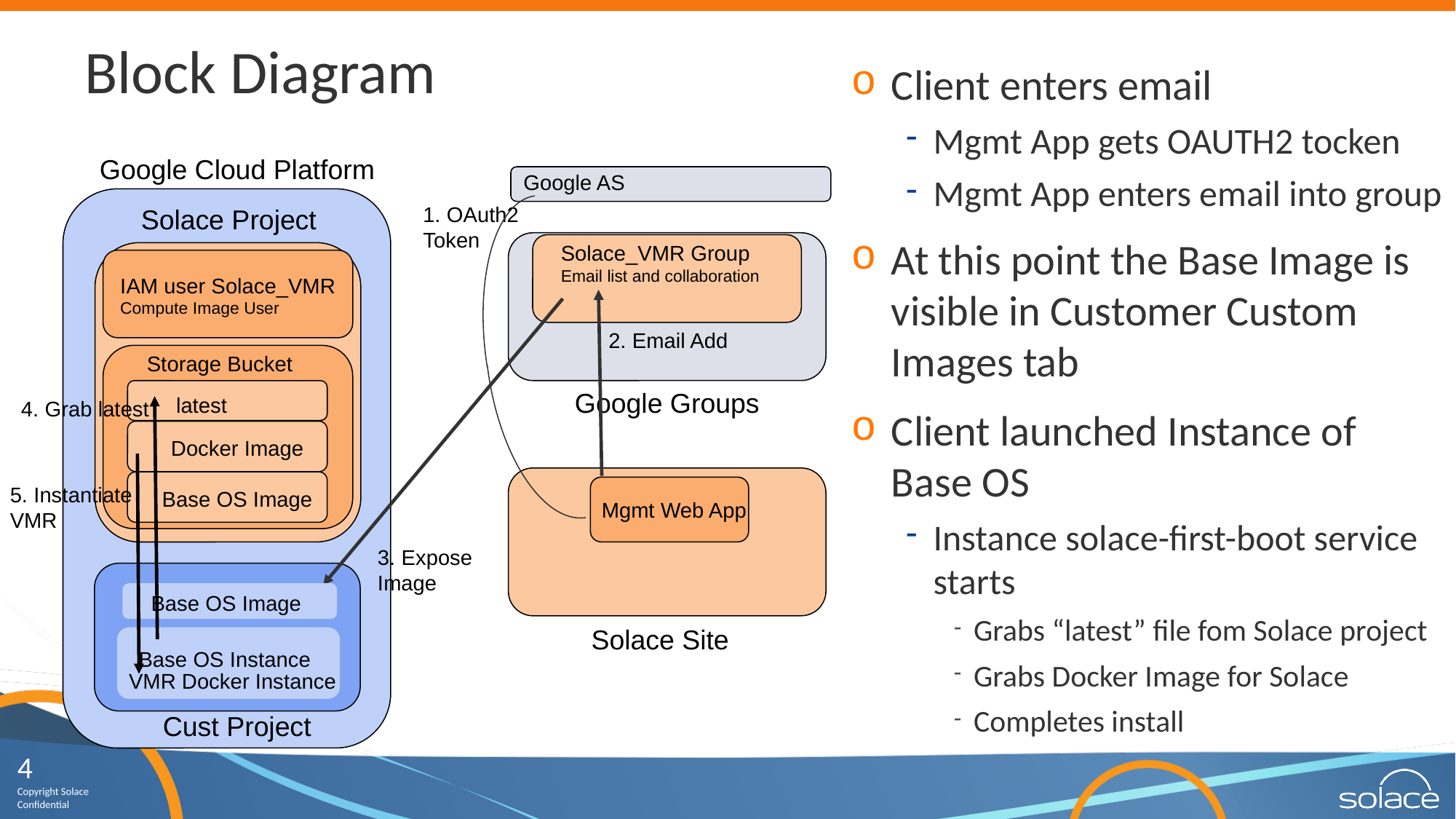

# Block Diagram
Client enters email
Mgmt App gets OAUTH2 tocken
Mgmt App enters email into group
At this point the Base Image is visible in Customer Custom Images tab
Client launched Instance of Base OS
Instance solace-first-boot service starts
Grabs “latest” file fom Solace project
Grabs Docker Image for Solace
Completes install

Google Cloud Platform
Google AS

1. OAuth2
Token
Solace Project

Solace_VMR Group
Email list and collaboration

IAM user Solace_VMR
Compute Image User

Storage Bucket

latest

Docker Image

Base OS Image
2. Email Add
Google Groups
4. Grab latest

5. Instantiate
VMR

Mgmt Web App
3. Expose
Image

Base OS Image
Solace Site

Base OS Instance
VMR Docker Instance
Cust Project